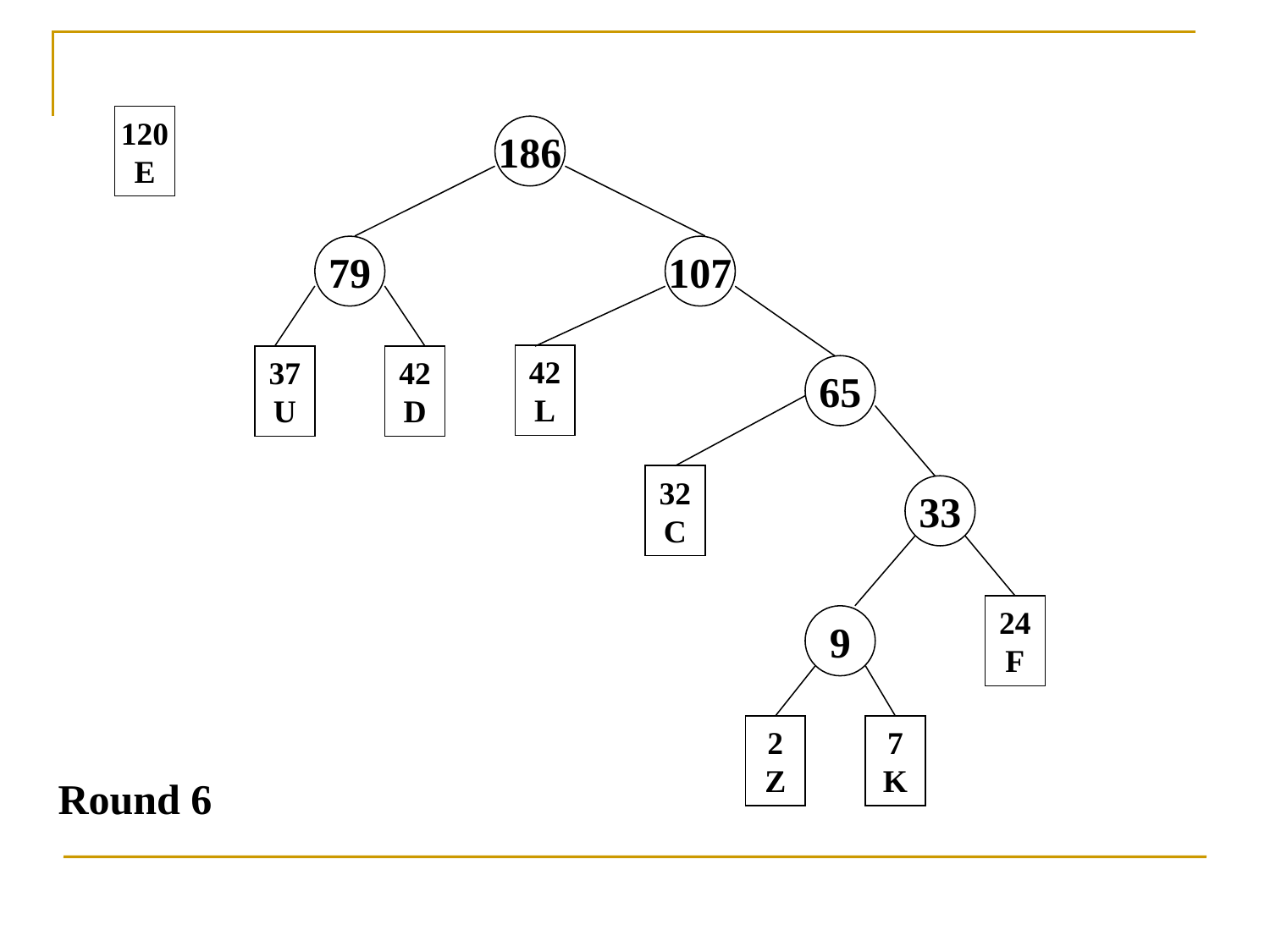

120
E
186

79
107

42
L
37
U
42
D
65

32
C
33

24
F
9

2
Z
7
K
Round 6